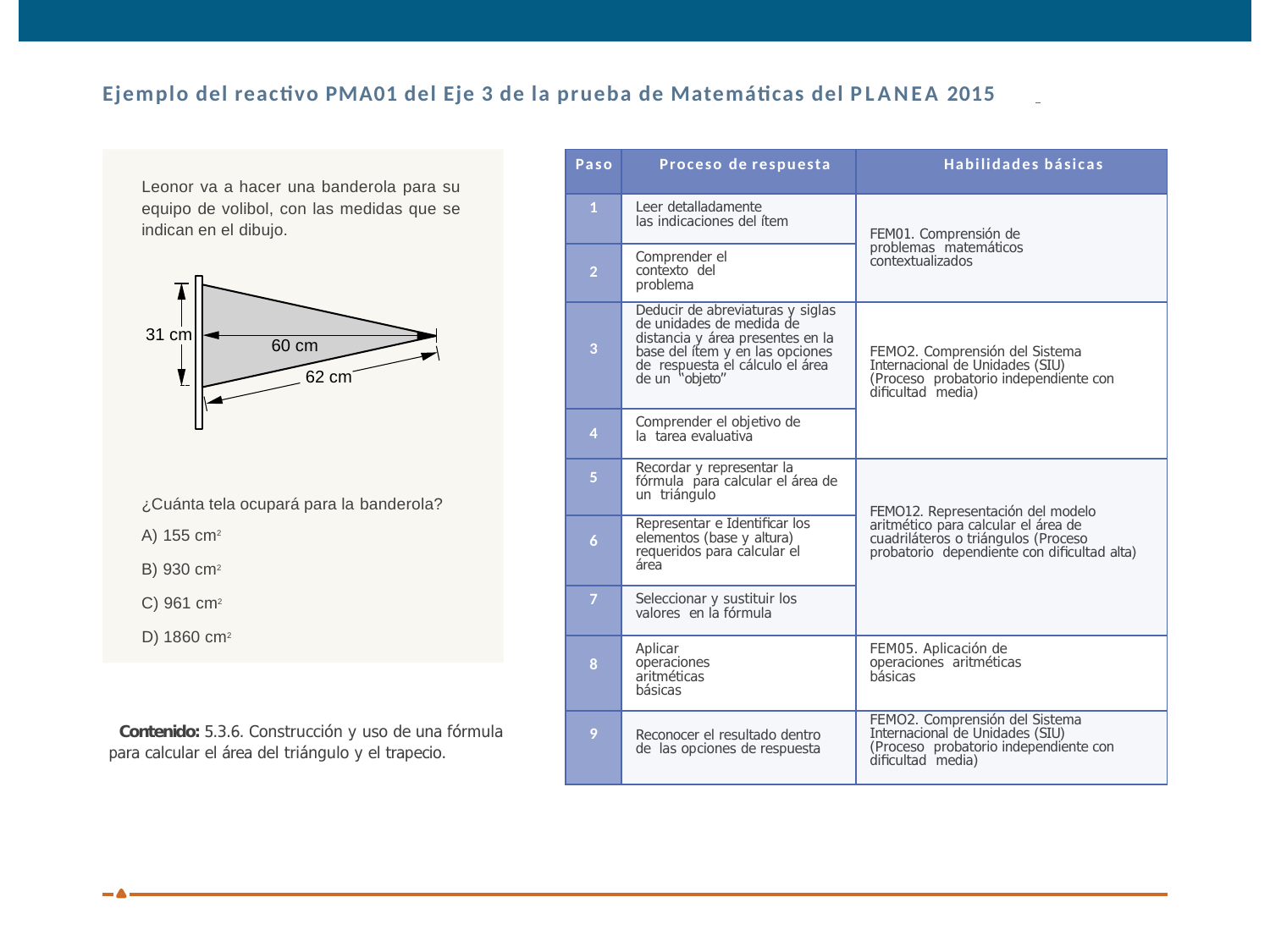

Ejemplo del reactivo PMA01 del Eje 3 de la prueba de Matemáticas del PLANEA 2015

| Paso | Proceso de respuesta | Habilidades básicas |
| --- | --- | --- |
| 1 | Leer detalladamente las indicaciones del ítem | FEM01. Comprensión de problemas matemáticos contextualizados |
| 2 | Comprender el contexto del problema |  |
| 3 | Deducir de abreviaturas y siglas de unidades de medida de distancia y área presentes en la base del ítem y en las opciones de respuesta el cálculo el área de un “objeto” | FEMO2. Comprensión del Sistema Internacional de Unidades (SIU) (Proceso probatorio independiente con dificultad media) |
| 4 | Comprender el objetivo de la tarea evaluativa |  |
| 5 | Recordar y representar la fórmula para calcular el área de un triángulo | FEMO12. Representación del modelo aritmético para calcular el área de cuadriláteros o triángulos (Proceso probatorio dependiente con dificultad alta) |
| 6 | Representar e Identificar los elementos (base y altura) requeridos para calcular el área |  |
| 7 | Seleccionar y sustituir los valores en la fórmula |  |
| 8 | Aplicar operaciones aritméticas básicas | FEM05. Aplicación de operaciones aritméticas básicas |
| 9 | Reconocer el resultado dentro de las opciones de respuesta | FEMO2. Comprensión del Sistema Internacional de Unidades (SIU) (Proceso probatorio independiente con dificultad media) |
Leonor va a hacer una banderola para su  equipo de volibol, con las medidas que se  indican en el dibujo.

31 cm

60 cm
62 cm

¿Cuánta tela ocupará para la banderola?
155 cm2
930 cm2
961 cm2
D) 1860 cm2
Contenido: 5.3.6. Construcción y uso de una fórmula  para calcular el área del triángulo y el trapecio.